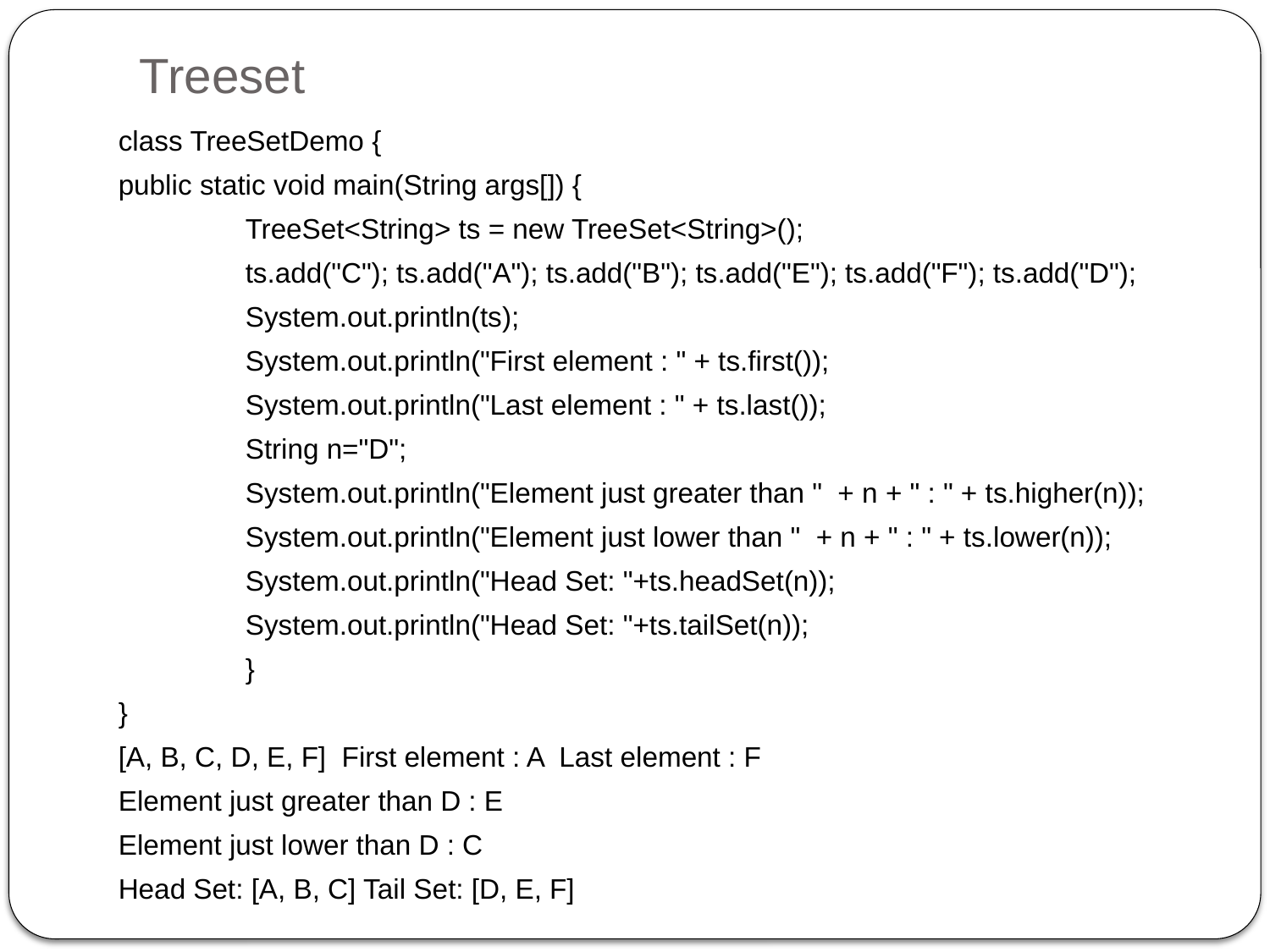

# Treeset
class TreeSetDemo {
public static void main(String args[]) {
	TreeSet<String> ts = new TreeSet<String>();
	ts.add("C"); ts.add("A"); ts.add("B"); ts.add("E"); ts.add("F"); ts.add("D");
	System.out.println(ts);
	System.out.println("First element : " + ts.first());
	System.out.println("Last element : " + ts.last());
	String n="D";
	System.out.println("Element just greater than "  + n + " : " + ts.higher(n));
	System.out.println("Element just lower than "  + n + " : " + ts.lower(n));
	System.out.println("Head Set: "+ts.headSet(n));
	System.out.println("Head Set: "+ts.tailSet(n));
	}
}
[A, B, C, D, E, F]  First element : A  Last element : F
Element just greater than D : E
Element just lower than D : C
Head Set: [A, B, C] Tail Set: [D, E, F]